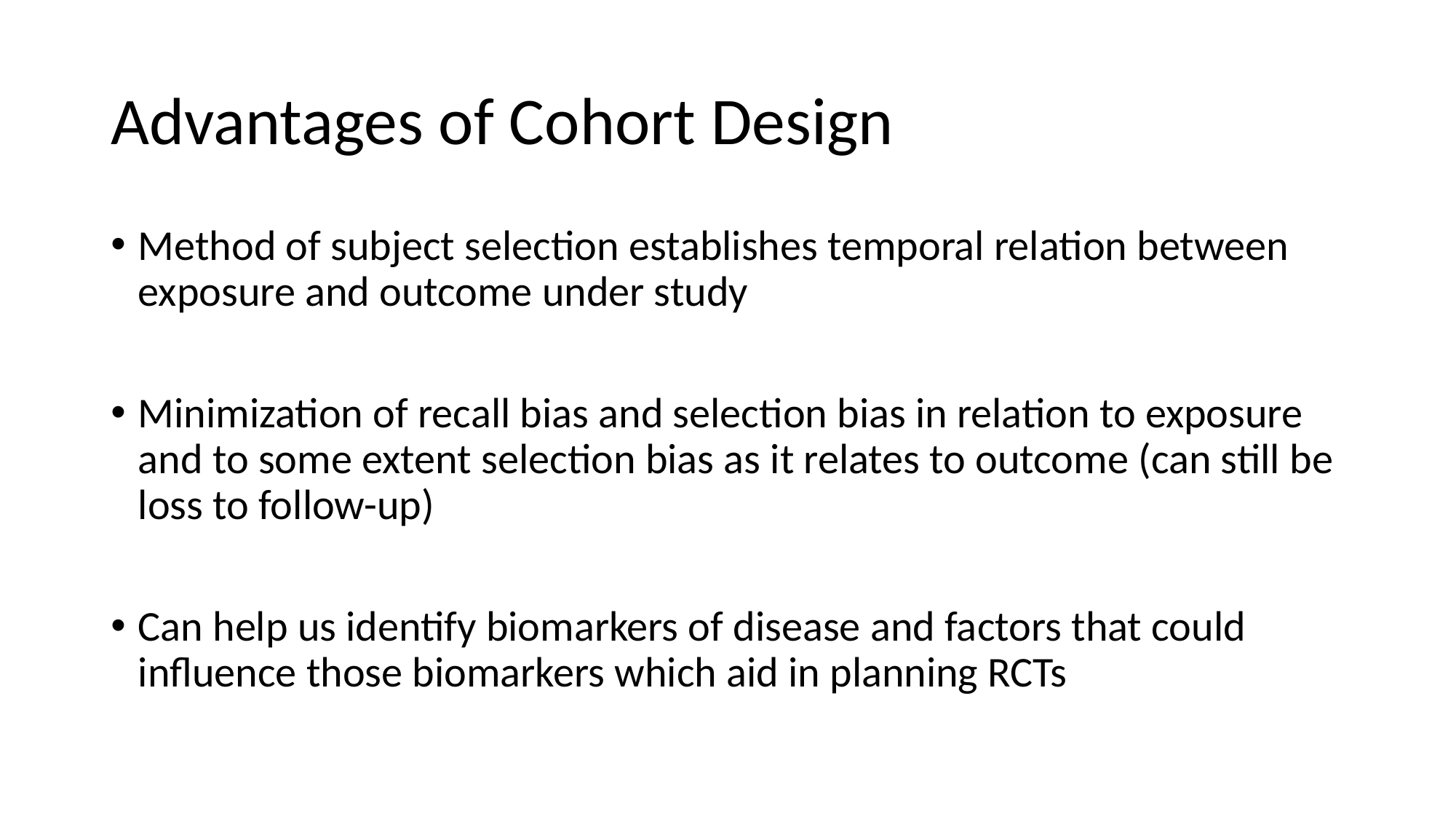

# Advantages of Cohort Design
Method of subject selection establishes temporal relation between exposure and outcome under study

Minimization of recall bias and selection bias in relation to exposure and to some extent selection bias as it relates to outcome (can still be loss to follow-up)

Can help us identify biomarkers of disease and factors that could influence those biomarkers which aid in planning RCTs